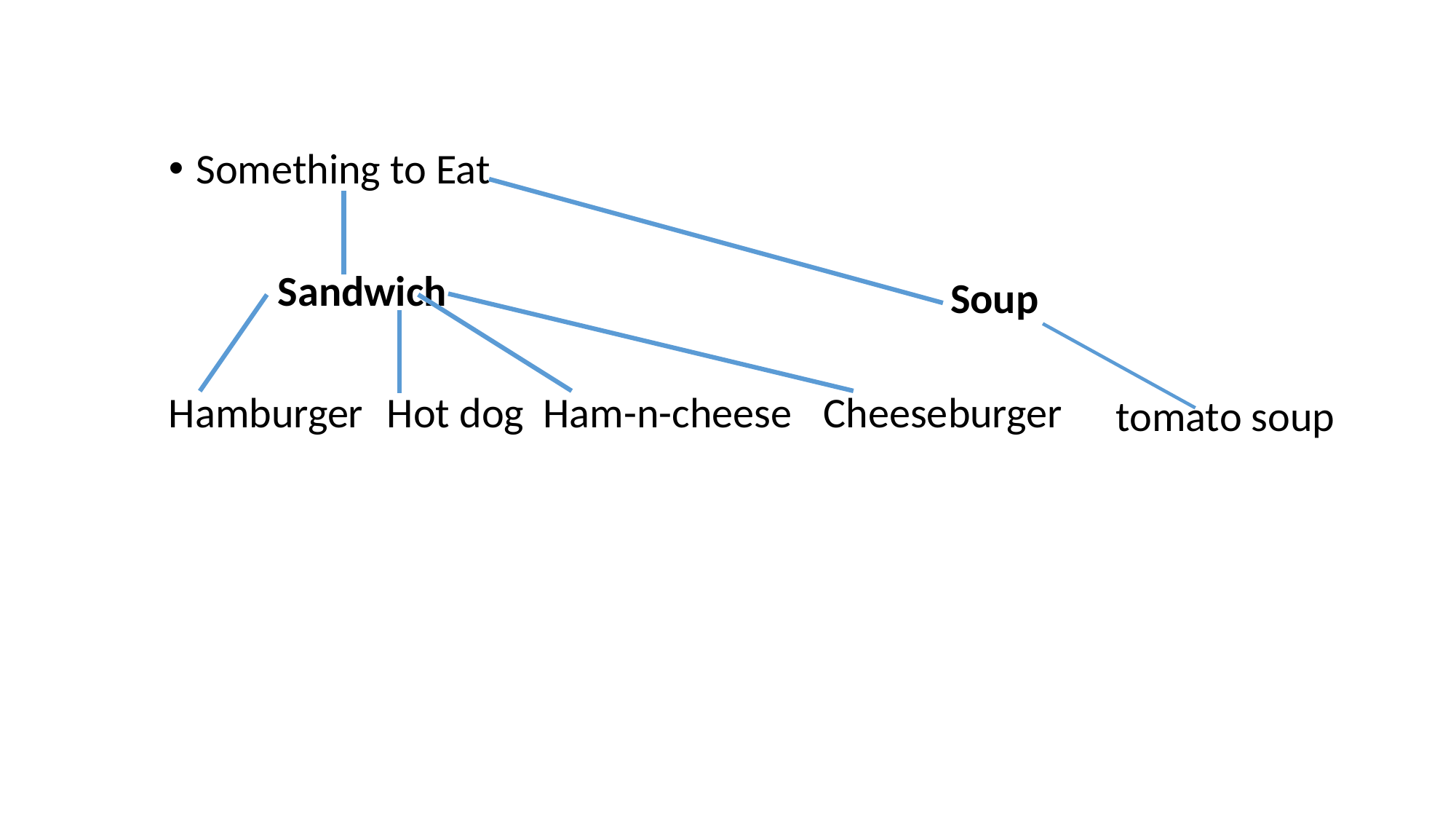

Something to Eat

	Sandwich

Hamburger	Hot dog  Ham-n-cheese	Cheeseburger
Soup

tomato soup